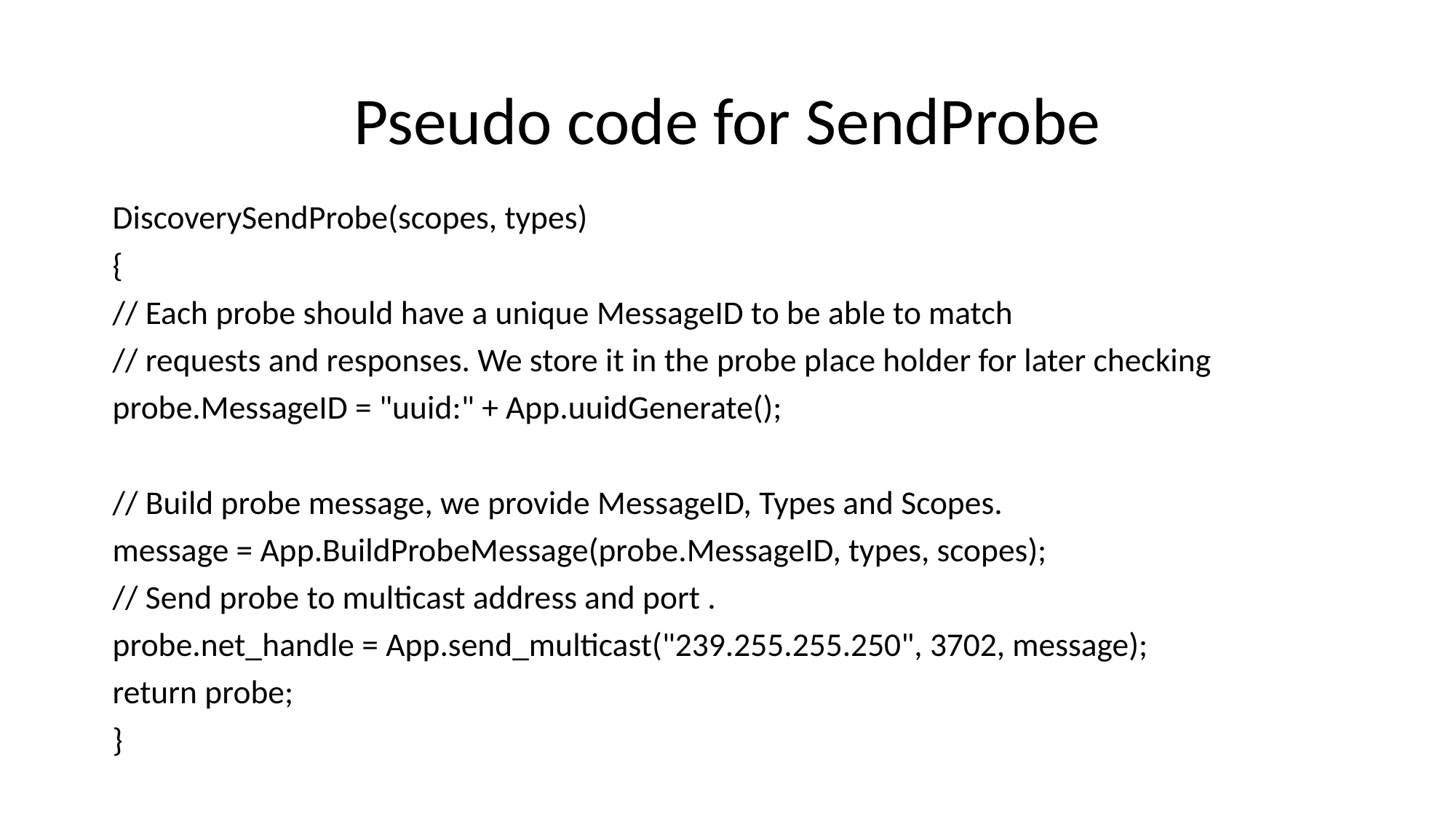

# Pseudo code for SendProbe
DiscoverySendProbe(scopes, types)
{
// Each probe should have a unique MessageID to be able to match
// requests and responses. We store it in the probe place holder for later checking
probe.MessageID = "uuid:" + App.uuidGenerate();

// Build probe message, we provide MessageID, Types and Scopes.
message = App.BuildProbeMessage(probe.MessageID, types, scopes);
// Send probe to multicast address and port .
probe.net_handle = App.send_multicast("239.255.255.250", 3702, message);
return probe;
}